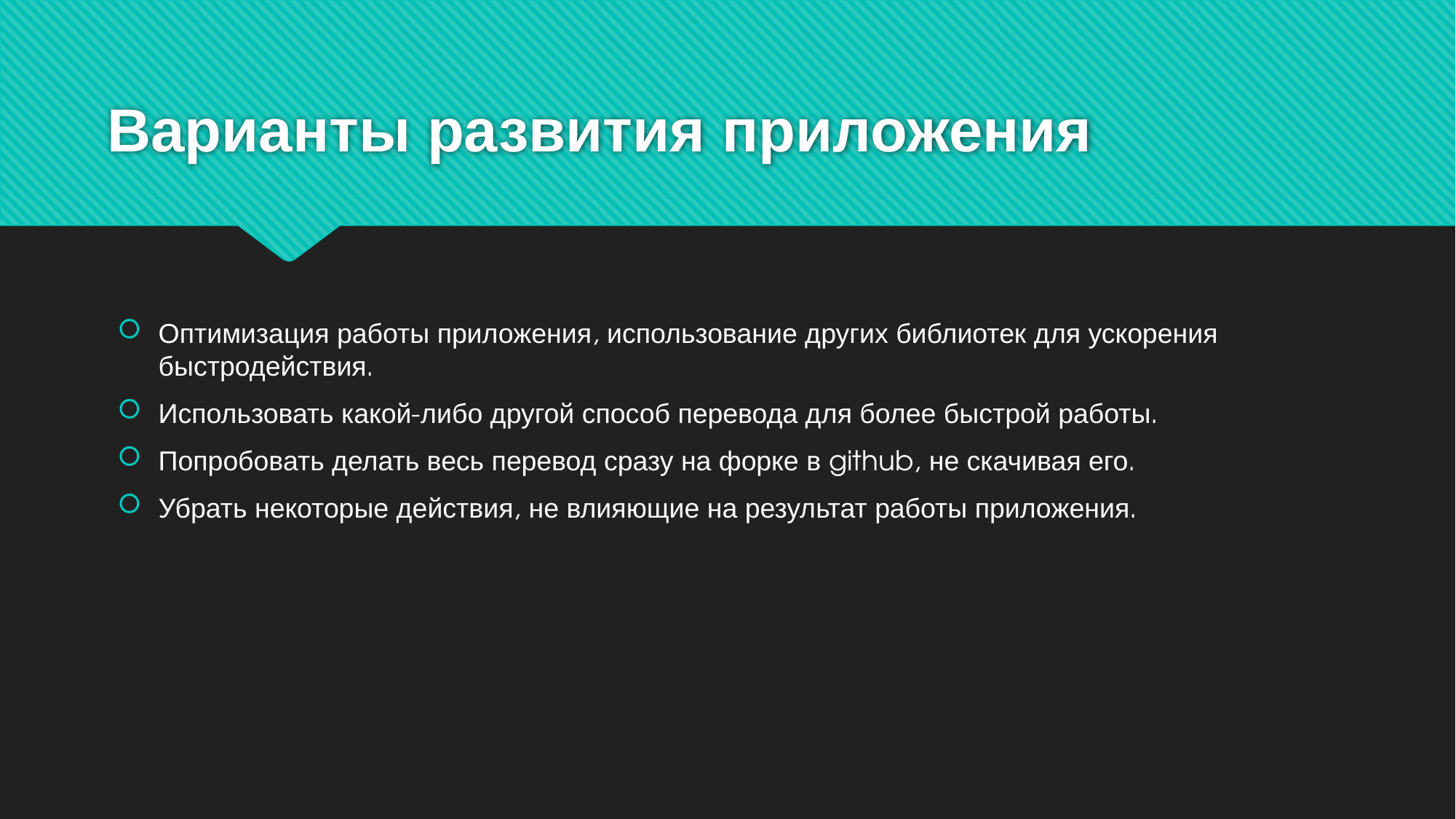

# Варианты развития приложения
Оптимизация работы приложения, использование других библиотек для ускорения быстродействия.
Использовать какой-либо другой способ перевода для более быстрой работы.
Попробовать делать весь перевод сразу на форке в github, не скачивая его.
Убрать некоторые действия, не влияющие на результат работы приложения.